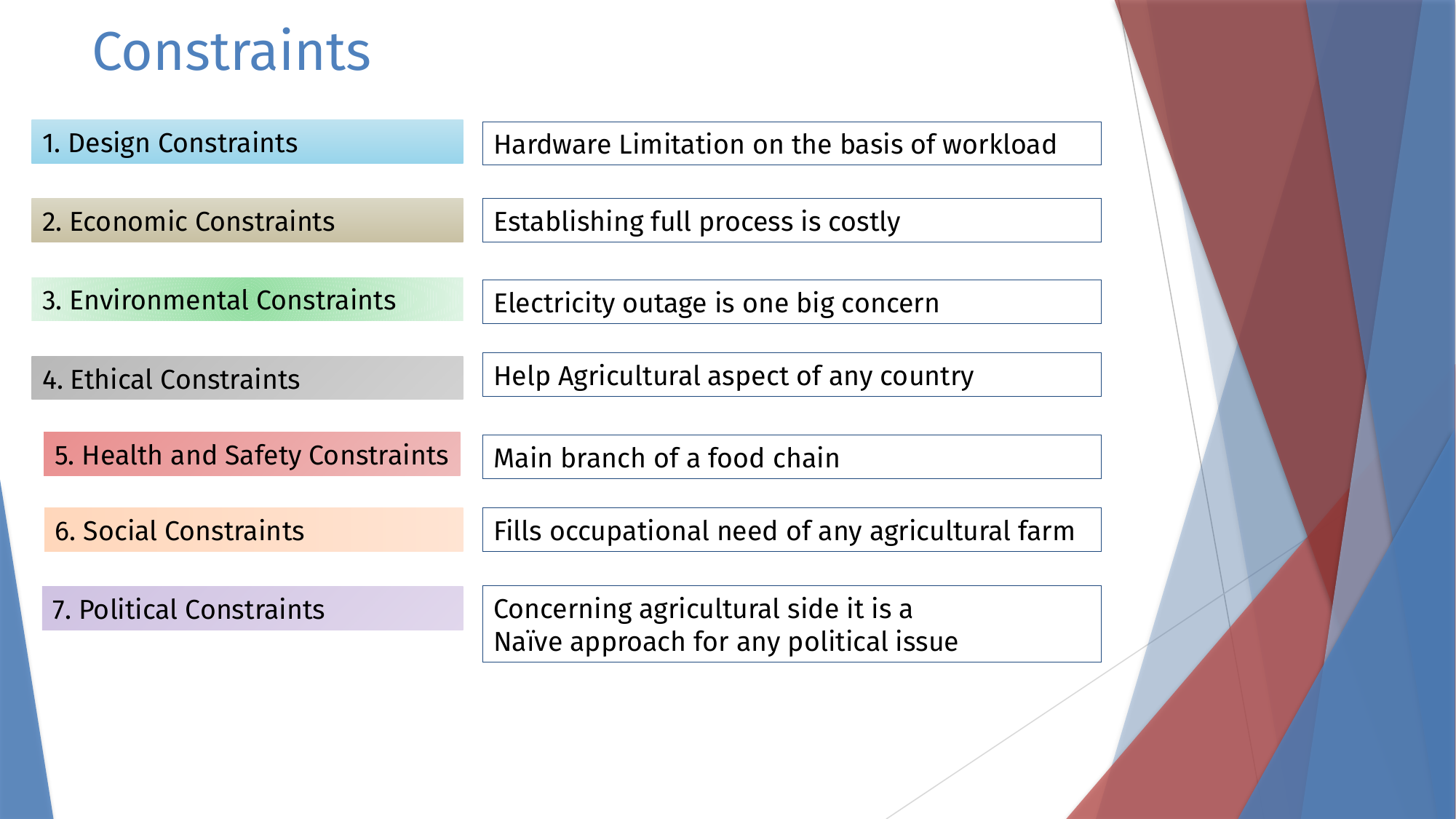

# Constraints
1. Design Constraints
Hardware Limitation on the basis of workload
2. Economic Constraints
Establishing full process is costly
3. Environmental Constraints
Electricity outage is one big concern
Help Agricultural aspect of any country
4. Ethical Constraints
5. Health and Safety Constraints
Main branch of a food chain
6. Social Constraints
Fills occupational need of any agricultural farm
Concerning agricultural side it is a
Naïve approach for any political issue
7. Political Constraints